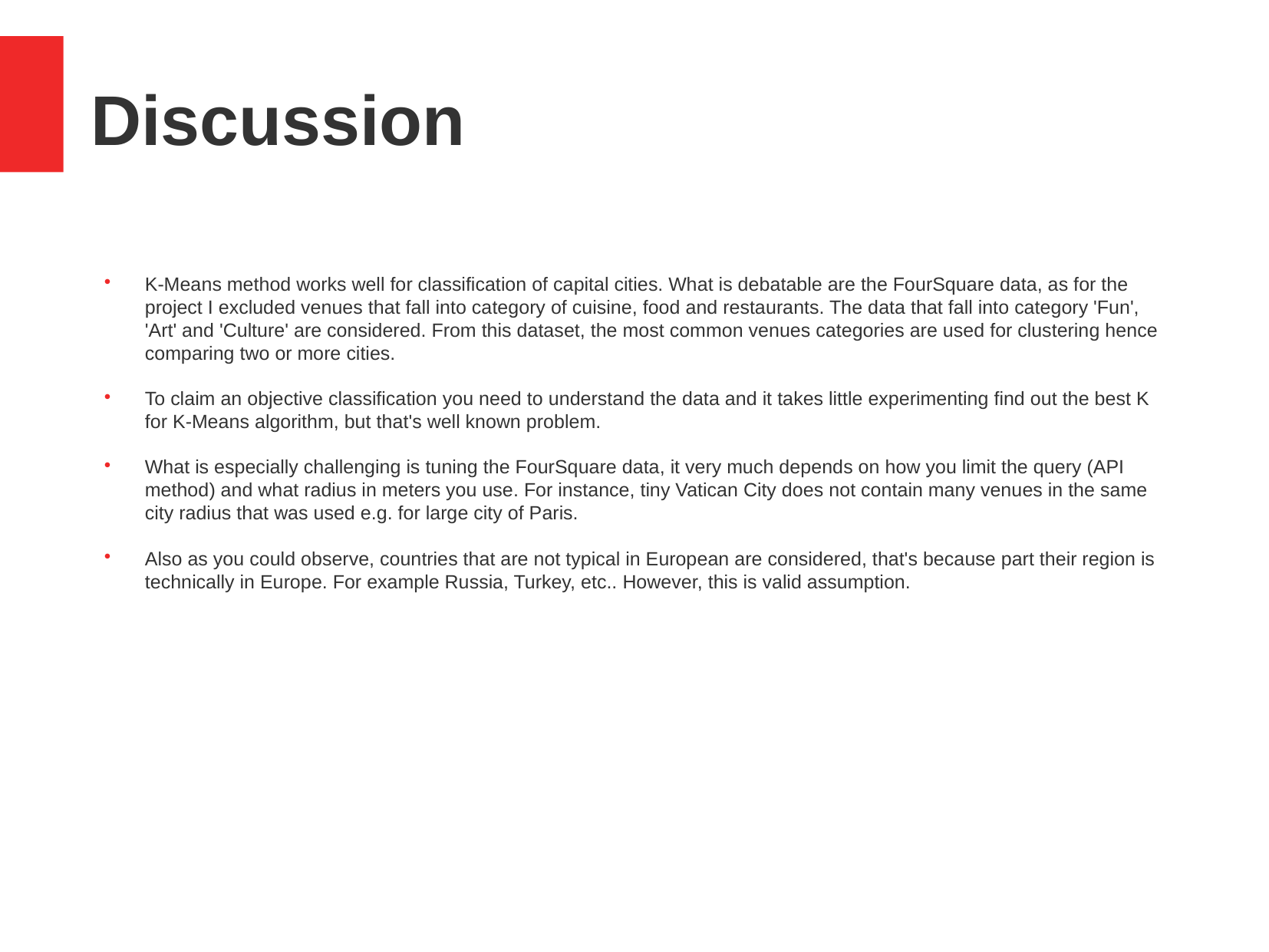

Discussion
K-Means method works well for classification of capital cities. What is debatable are the FourSquare data, as for the project I excluded venues that fall into category of cuisine, food and restaurants. The data that fall into category 'Fun', 'Art' and 'Culture' are considered. From this dataset, the most common venues categories are used for clustering hence comparing two or more cities.
To claim an objective classification you need to understand the data and it takes little experimenting find out the best K for K-Means algorithm, but that's well known problem.
What is especially challenging is tuning the FourSquare data, it very much depends on how you limit the query (API method) and what radius in meters you use. For instance, tiny Vatican City does not contain many venues in the same city radius that was used e.g. for large city of Paris.
Also as you could observe, countries that are not typical in European are considered, that's because part their region is technically in Europe. For example Russia, Turkey, etc.. However, this is valid assumption.